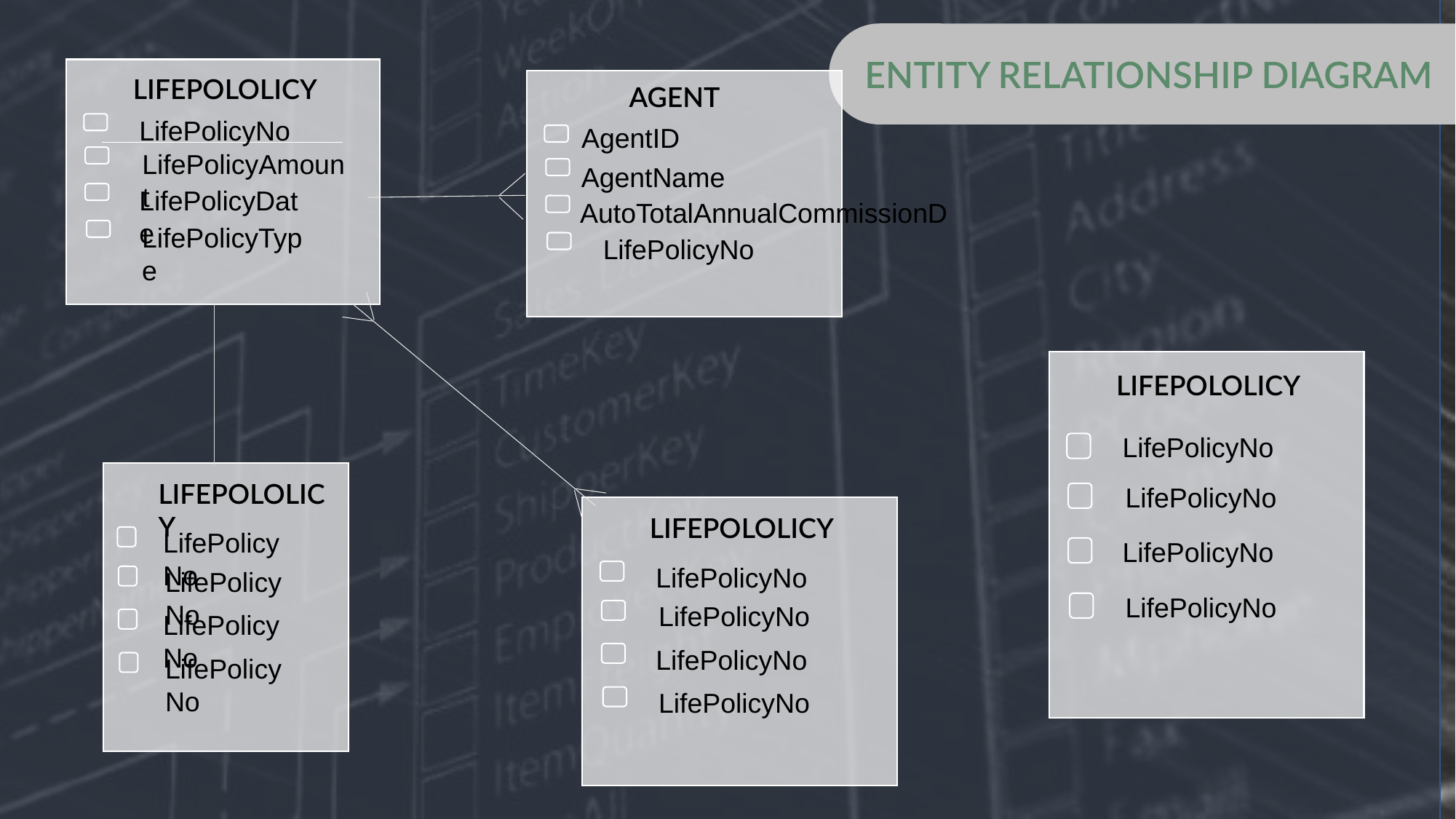

ENTITY RELATIONSHIP DIAGRAM

LIFEPOLOLICY
LifePolicyNo

LifePolicyAmount

LifePolicyDate

LifePolicyType

AGENT
AgentID

AgentName

AutoTotalAnnualCommissionD

LifePolicyNo

LIFEPOLOLICY
LifePolicyNo

LifePolicyNo

LifePolicyNo

LifePolicyNo

LIFEPOLOLICY
LifePolicyNo

LifePolicyNo

LifePolicyNo

LifePolicyNo

LIFEPOLOLICY
LifePolicyNo

LifePolicyNo

LifePolicyNo

LifePolicyNo